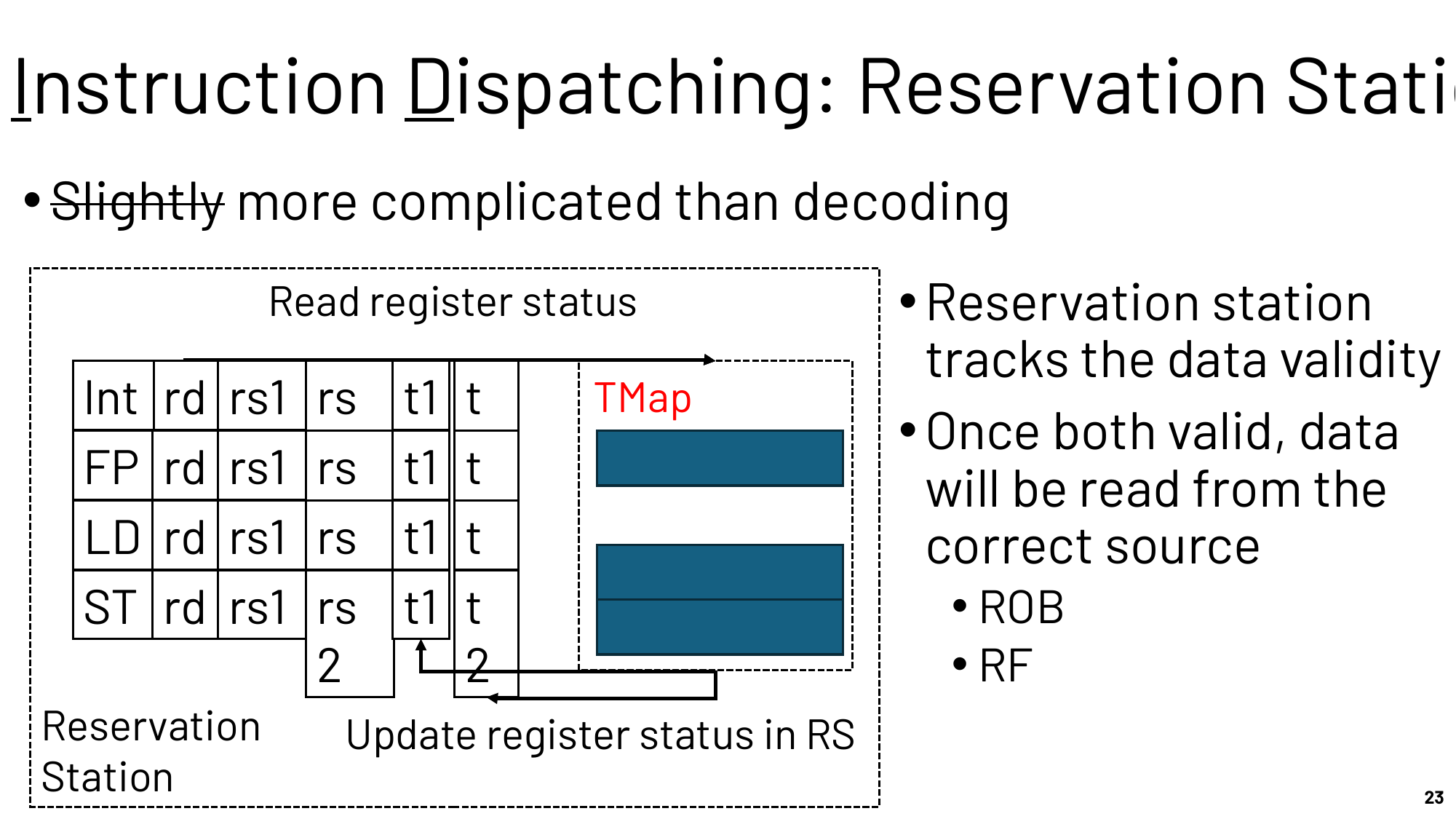

# Instruction Dispatching: Reservation Station
Slightly more complicated than decoding

Read register status
Reservation station tracks the data validity
Once both valid, data will be read from the correct source
ROB
RF
Int
rs1
rs2
t2

rd
t1
TMap

FP
rs1
rs2
t2
rd
t1
LD
rs1
rs2
t2
rd
t1

ST
rs1
rs2
t2
rd
t1

Reservation
Station
Update register status in RS
23